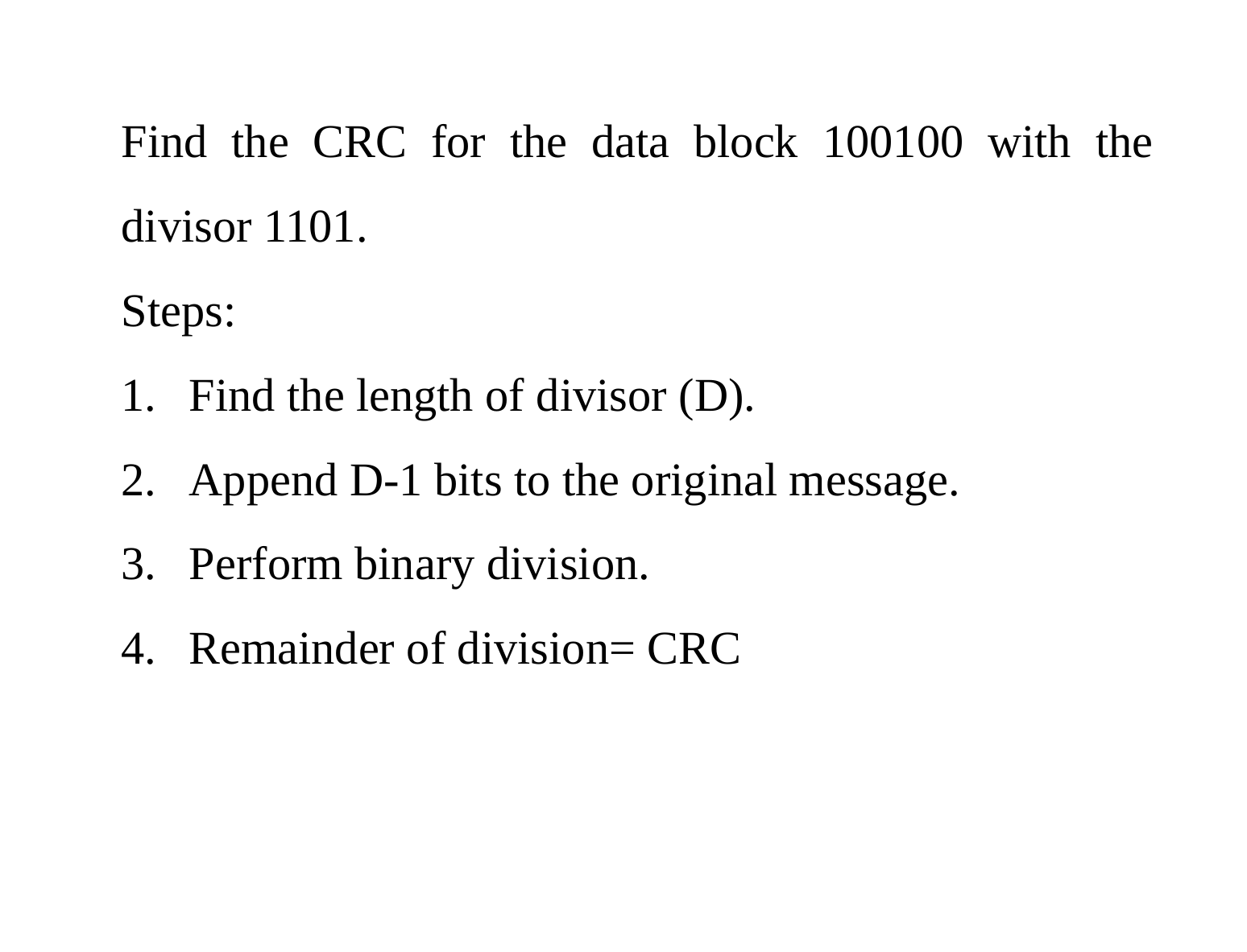

Find the CRC for the data block 100100 with the divisor 1101.
Steps:
Find the length of divisor (D).
Append D-1 bits to the original message.
Perform binary division.
Remainder of division= CRC